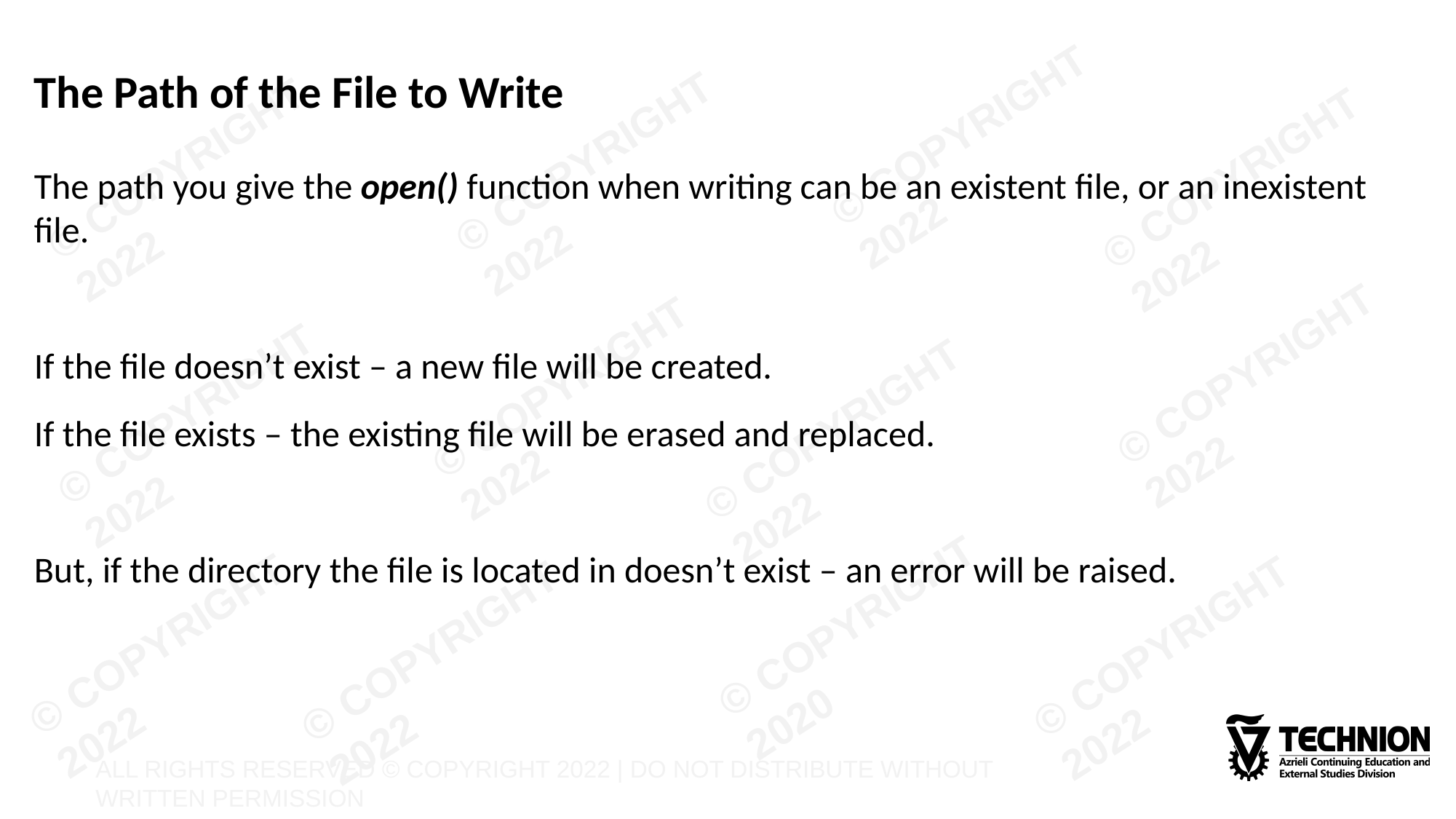

# The Path of the File to Write
The path you give the open() function when writing can be an existent file, or an inexistent file.

If the file doesn’t exist – a new file will be created.
If the file exists – the existing file will be erased and replaced.

But, if the directory the file is located in doesn’t exist – an error will be raised.